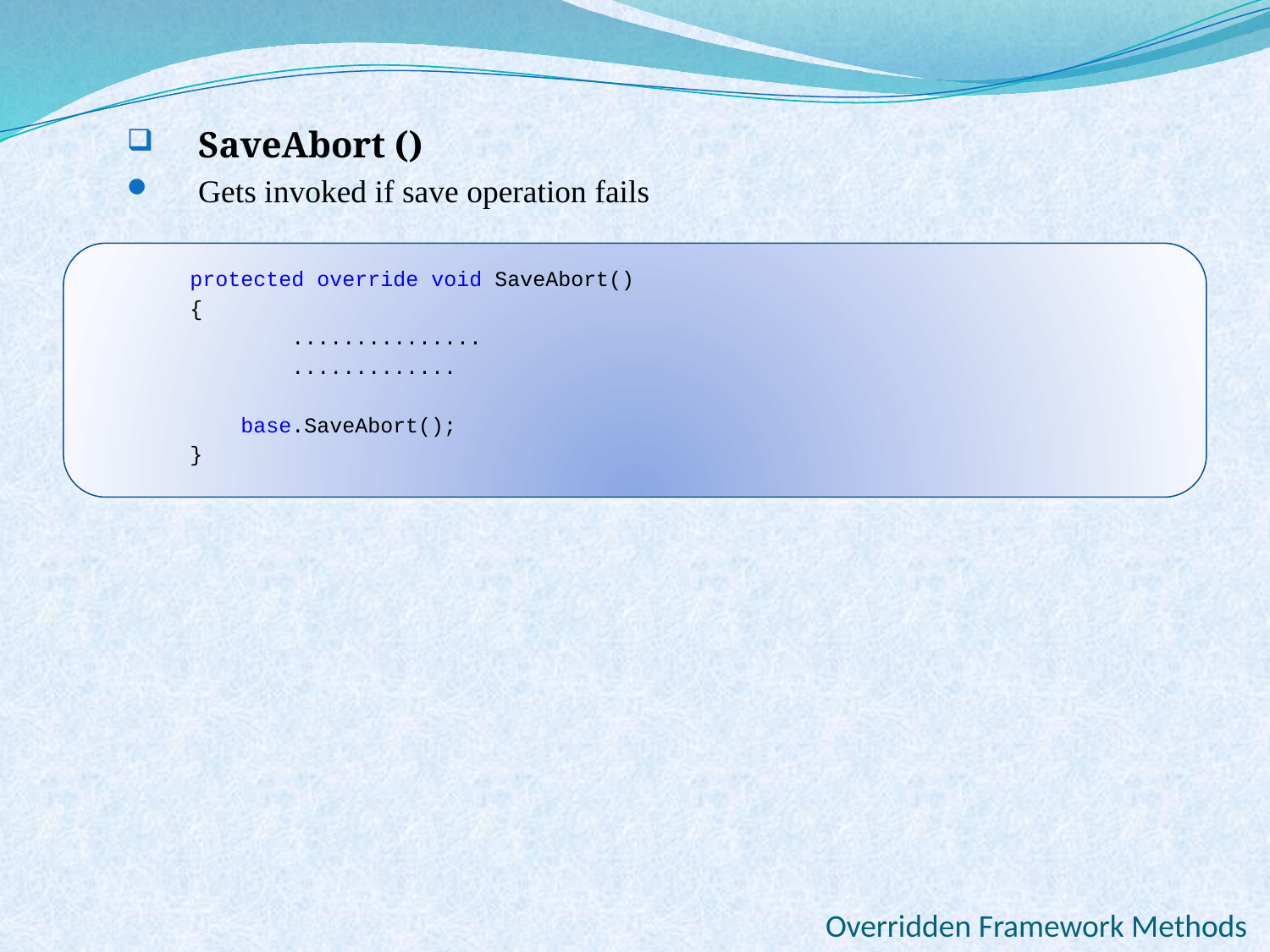

SaveAbort ()
Gets invoked if save operation fails

        protected override void SaveAbort()
        {
                ...............
                .............

            base.SaveAbort();
        }

Overridden Framework Methods